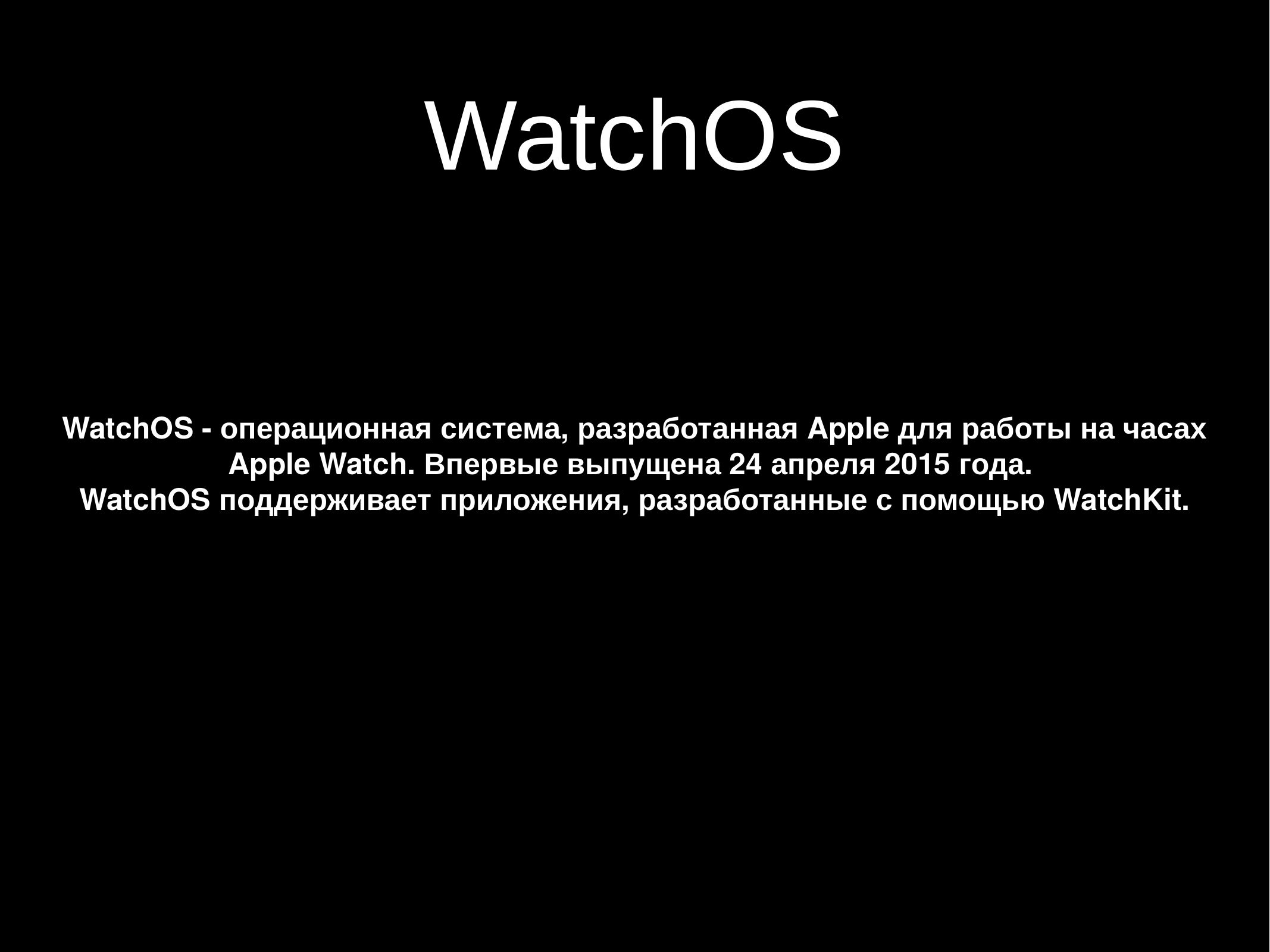

# WatchOS
WatchOS - операционная система, разработанная Apple для работы на часах
Apple Watch. Впервые выпущена 24 апреля 2015 года.
WatchOS поддерживает приложения, разработанные с помощью WatchKit.